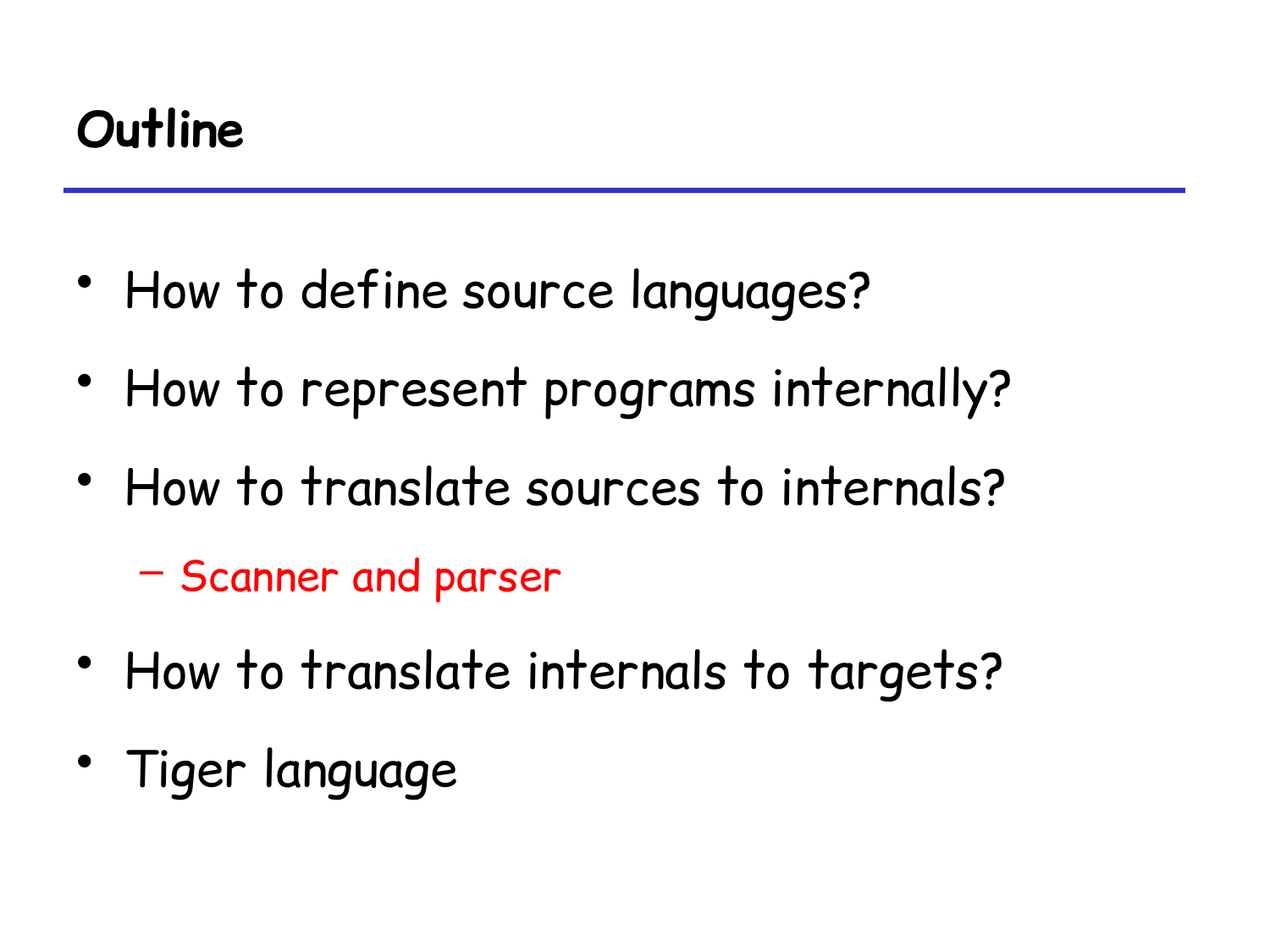

# Outline
How to define source languages?
How to represent programs internally?
How to translate sources to internals?
Scanner and parser
How to translate internals to targets?
Tiger language
47